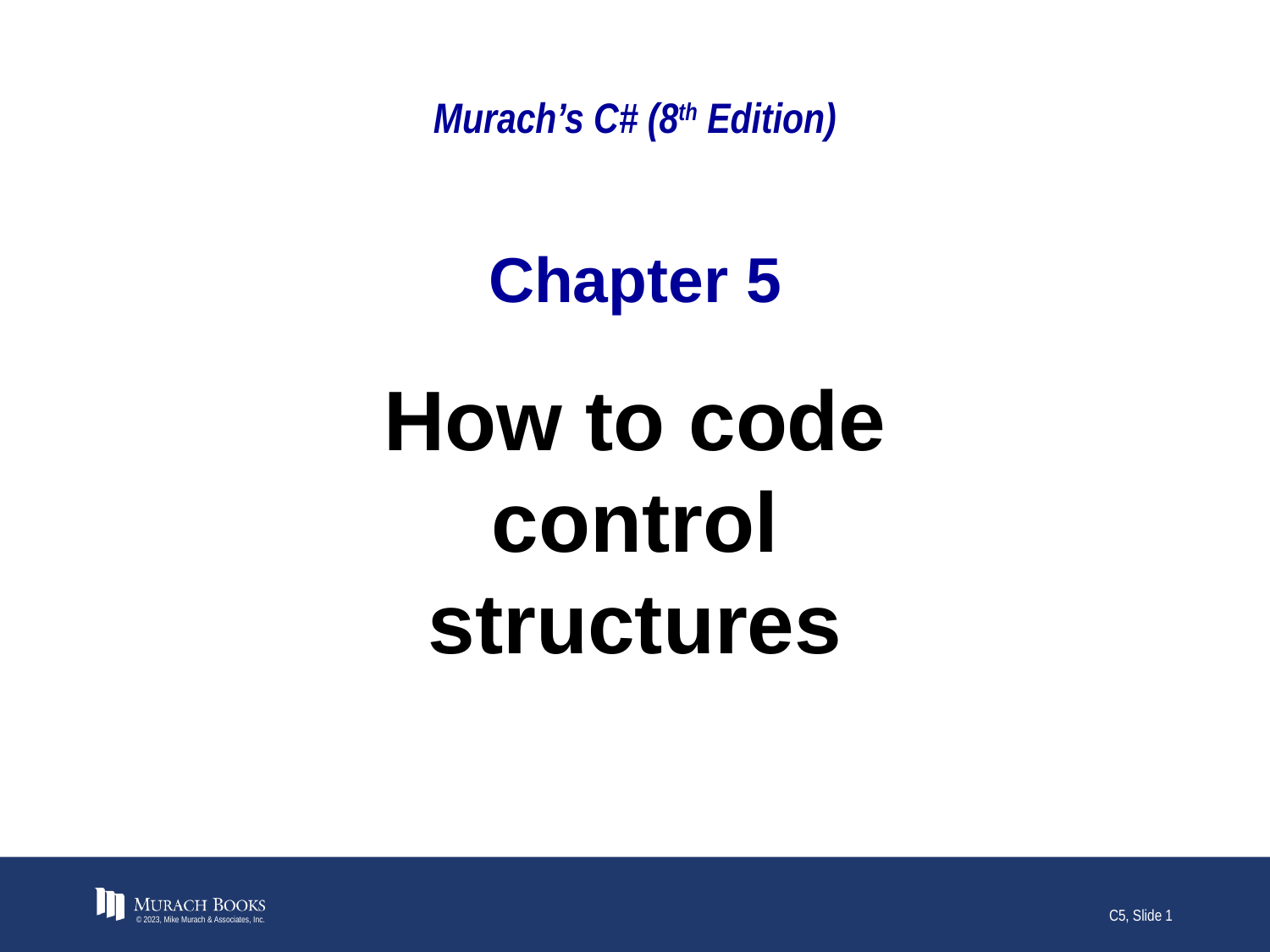

# Murach’s C# (8th Edition)
Chapter 5
How to code control structures
© 2023, Mike Murach & Associates, Inc.

C5, Slide 1